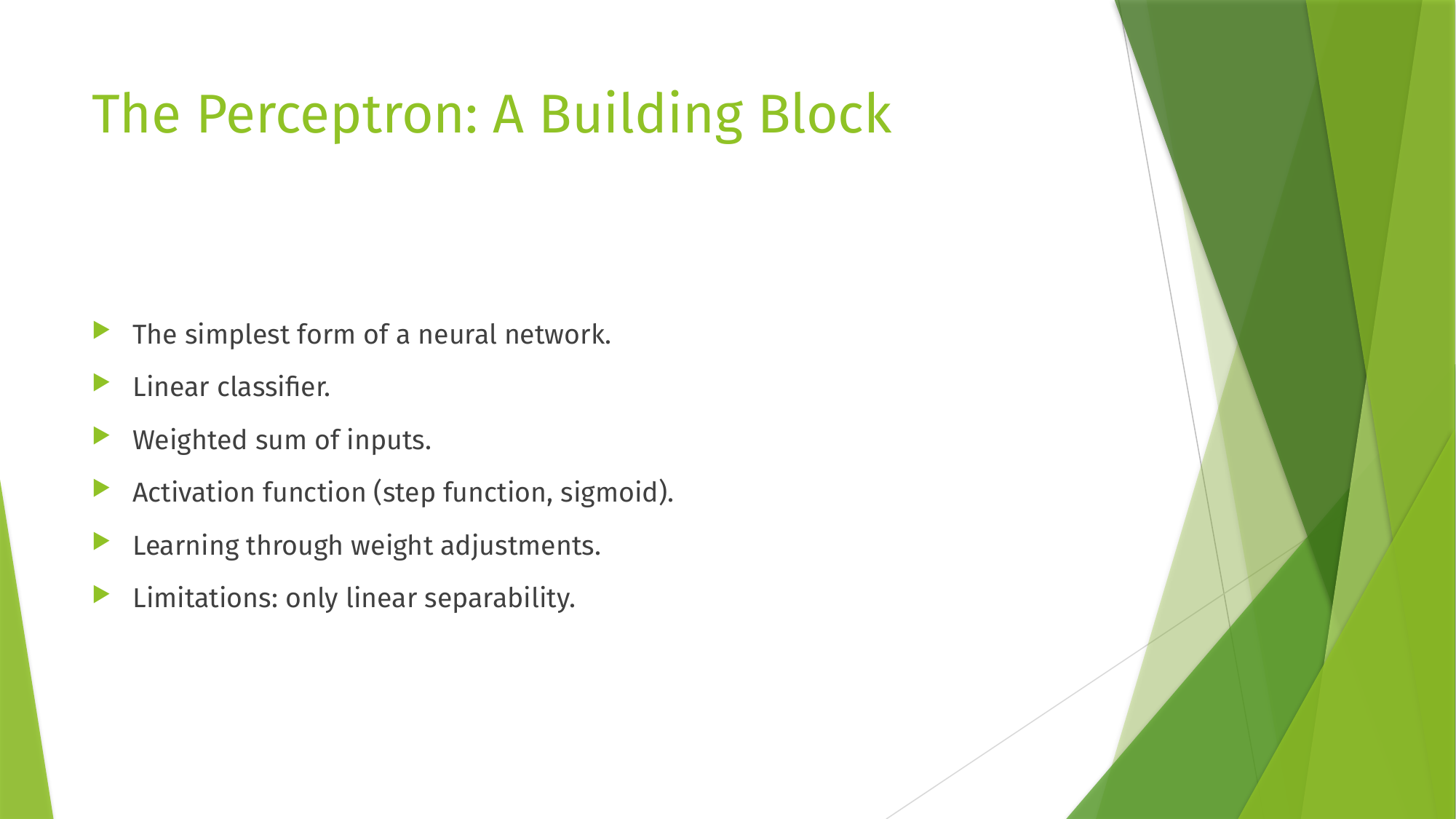

# The Perceptron: A Building Block

The simplest form of a neural network.
Linear classifier.
Weighted sum of inputs.
Activation function (step function, sigmoid).
Learning through weight adjustments.
Limitations: only linear separability.